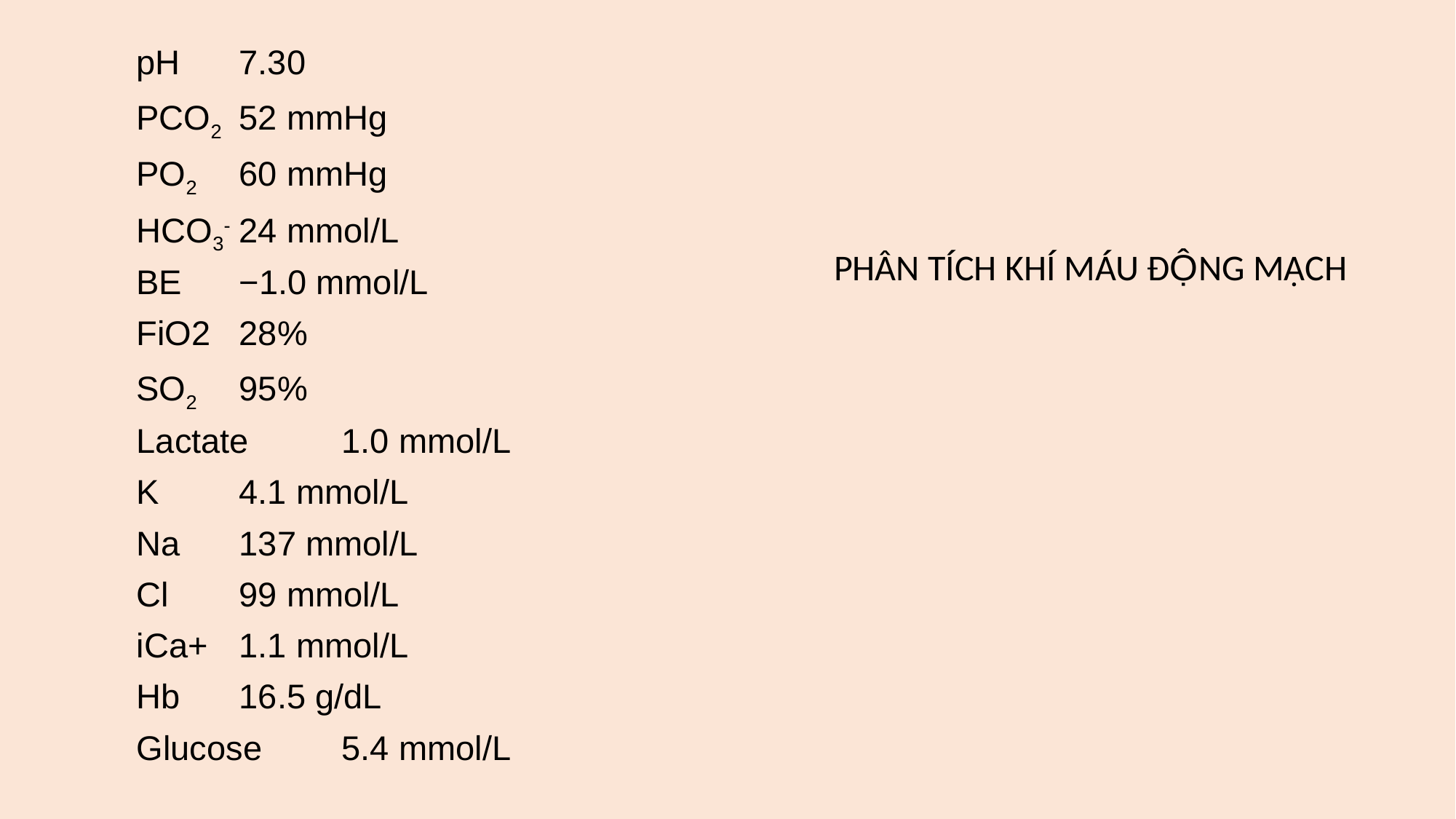

pH	7.30
PCO2	52 mmHg
PO2	60 mmHg
HCO3-	24 mmol/L
BE	−1.0 mmol/L
FiO2 	28%
SO2	95%
Lactate	1.0 mmol/L
K	4.1 mmol/L
Na	137 mmol/L
Cl 	99 mmol/L
iCa+	1.1 mmol/L
Hb	16.5 g/dL
Glucose	5.4 mmol/L
PHÂN TÍCH KHÍ MÁU ĐỘNG MẠCH